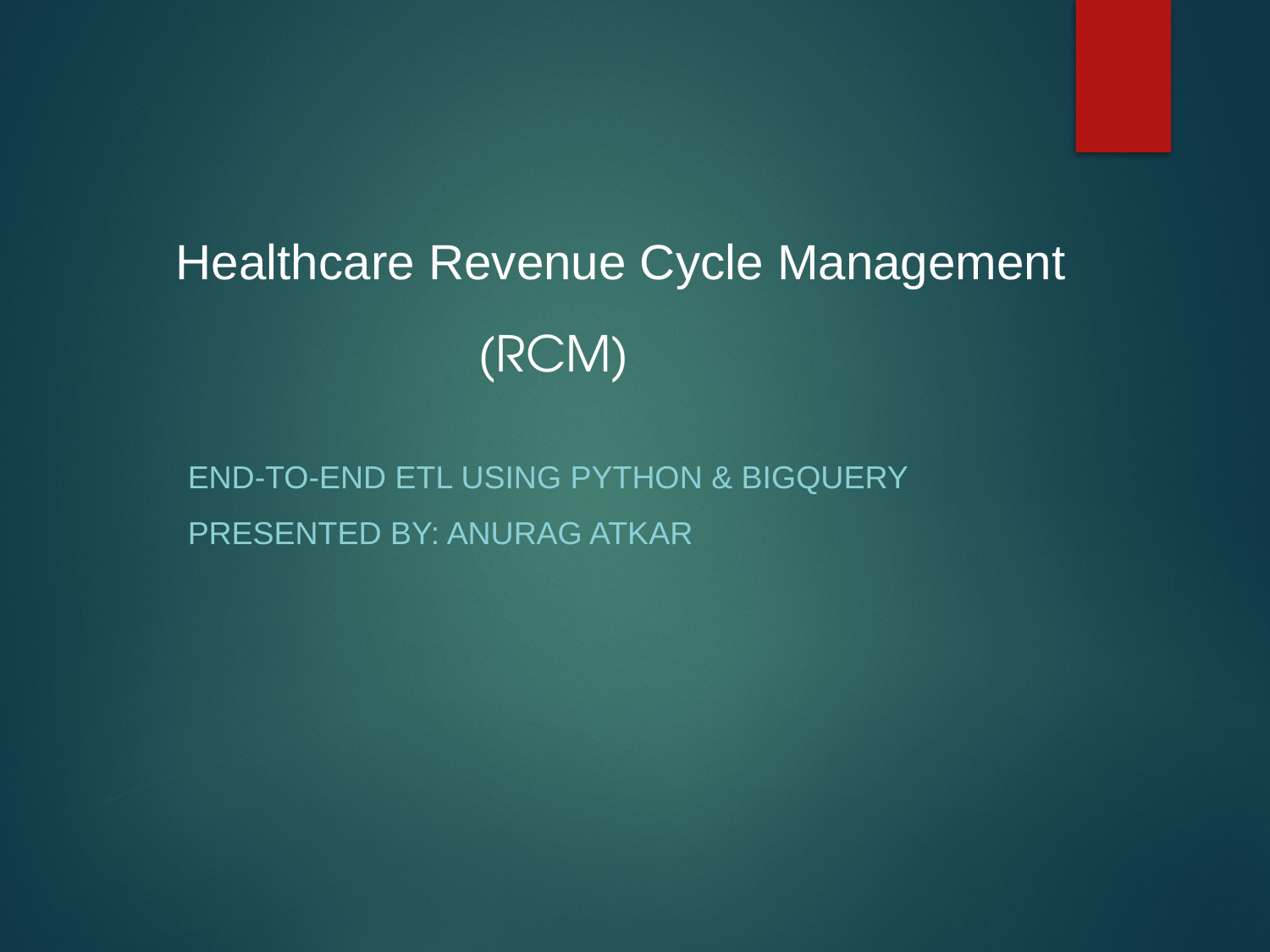

Healthcare Revenue Cycle Management
#
 (RCM)
End-to-End ETL using Python & BigQuery
Presented by: Anurag Atkar